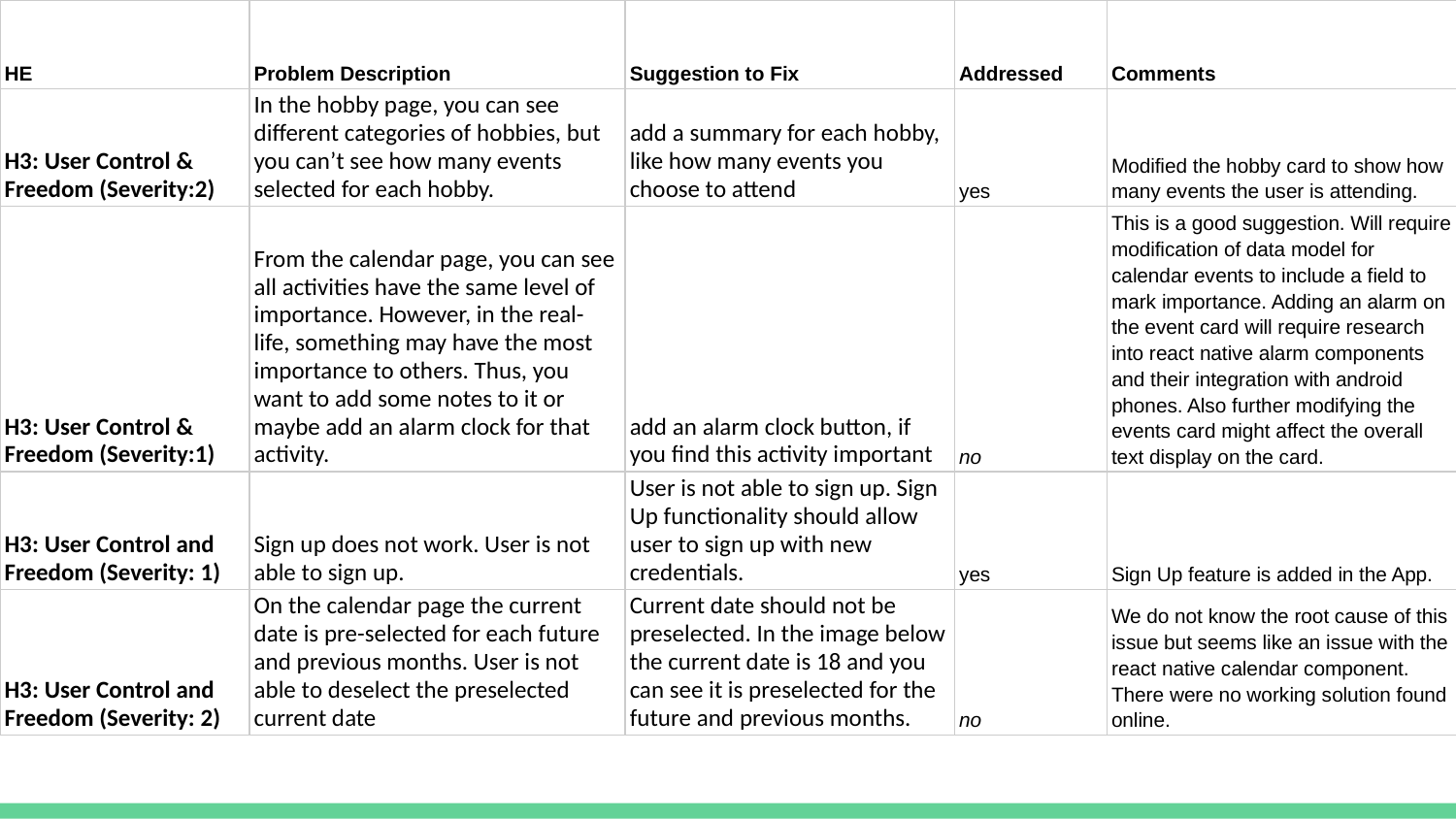

| HE | Problem Description | Suggestion to Fix | Addressed | Comments |
| --- | --- | --- | --- | --- |
| H3: User Control & Freedom (Severity:2) | In the hobby page, you can see different categories of hobbies, but you can’t see how many events selected for each hobby. | add a summary for each hobby, like how many events you choose to attend | yes | Modified the hobby card to show how many events the user is attending. |
| H3: User Control & Freedom (Severity:1) | From the calendar page, you can see all activities have the same level of importance. However, in the real-life, something may have the most importance to others. Thus, you want to add some notes to it or maybe add an alarm clock for that activity. | add an alarm clock button, if you find this activity important | no | This is a good suggestion. Will require modification of data model for calendar events to include a field to mark importance. Adding an alarm on the event card will require research into react native alarm components and their integration with android phones. Also further modifying the events card might affect the overall text display on the card. |
| H3: User Control and Freedom (Severity: 1) | Sign up does not work. User is not able to sign up. | User is not able to sign up. Sign Up functionality should allow user to sign up with new credentials. | yes | Sign Up feature is added in the App. |
| H3: User Control and Freedom (Severity: 2) | On the calendar page the current date is pre-selected for each future and previous months. User is not able to deselect the preselected current date | Current date should not be preselected. In the image below the current date is 18 and you can see it is preselected for the future and previous months. | no | We do not know the root cause of this issue but seems like an issue with the react native calendar component. There were no working solution found online. |